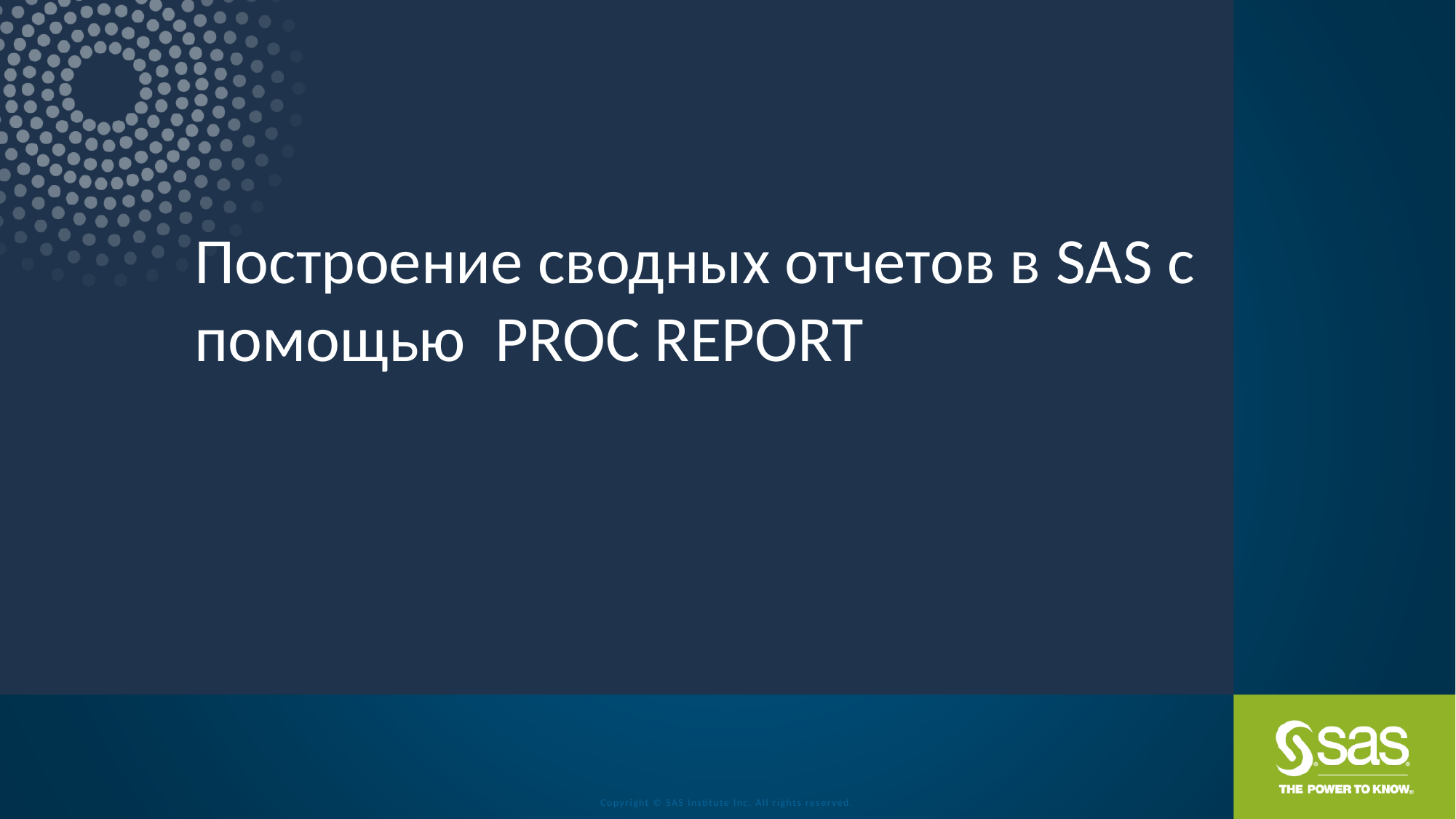

# Построение сводных отчетов в SAS с помощью  PROC REPORT